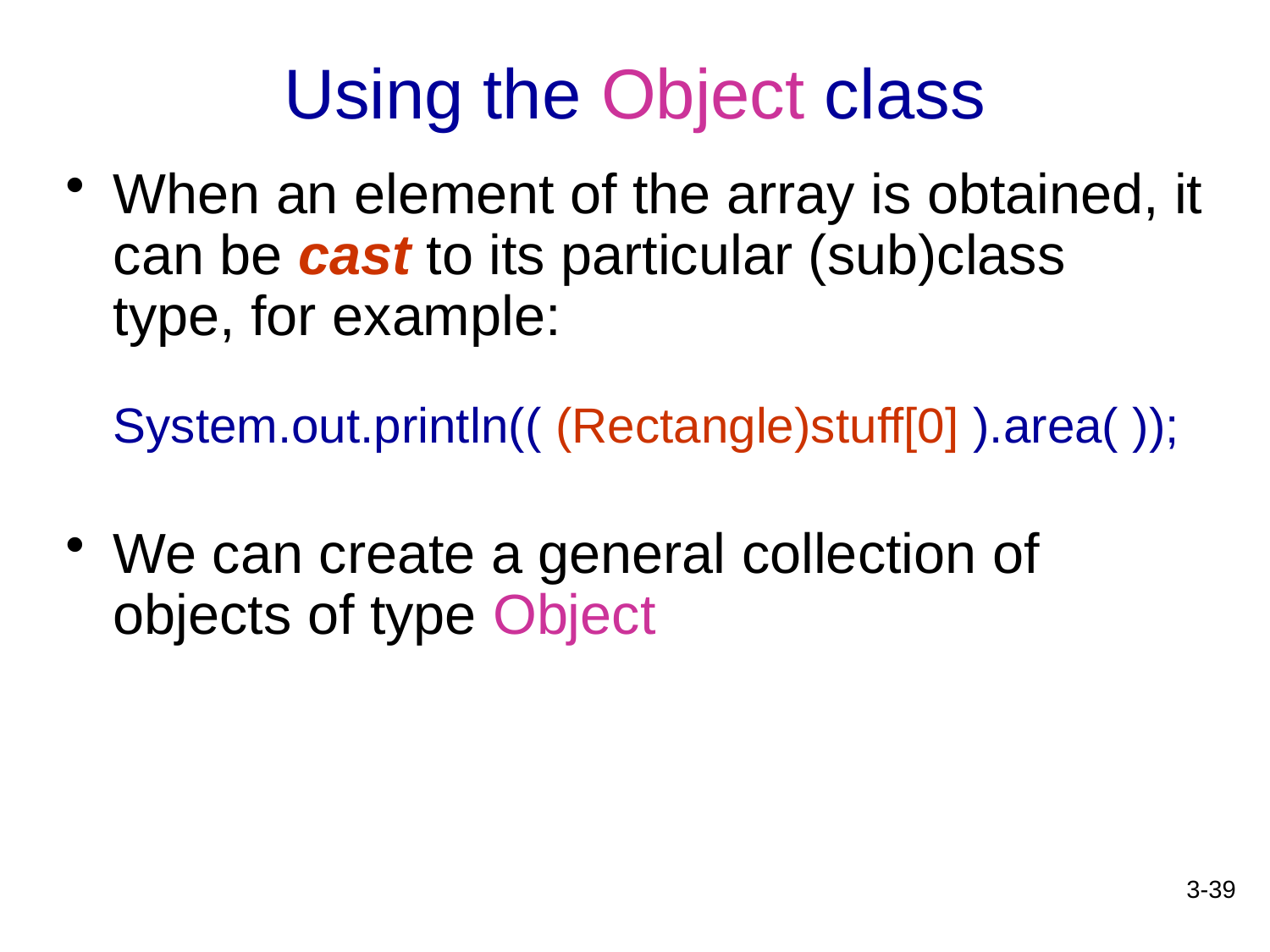

Using the Object class
When an element of the array is obtained, it can be cast to its particular (sub)class type, for example:
System.out.println(( (Rectangle)stuff[0] ).area( ));
We can create a general collection of objects of type Object
3-39